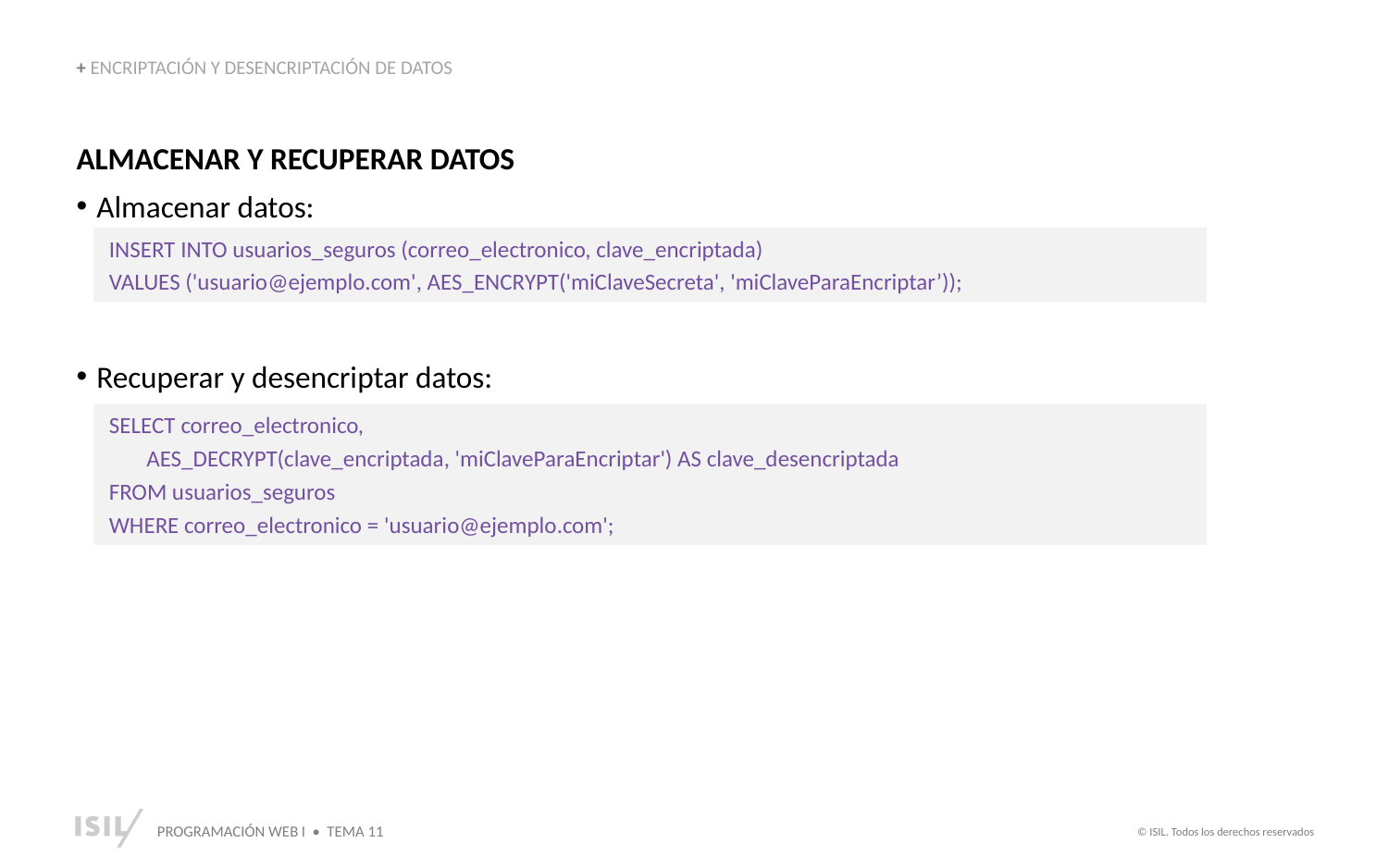

+ ENCRIPTACIÓN Y DESENCRIPTACIÓN DE DATOS
ALMACENAR Y RECUPERAR DATOS
Almacenar datos:

Recuperar y desencriptar datos:
INSERT INTO usuarios_seguros (correo_electronico, clave_encriptada)
VALUES ('usuario@ejemplo.com', AES_ENCRYPT('miClaveSecreta', 'miClaveParaEncriptar’));
SELECT correo_electronico,
       AES_DECRYPT(clave_encriptada, 'miClaveParaEncriptar') AS clave_desencriptada
FROM usuarios_seguros
WHERE correo_electronico = 'usuario@ejemplo.com';